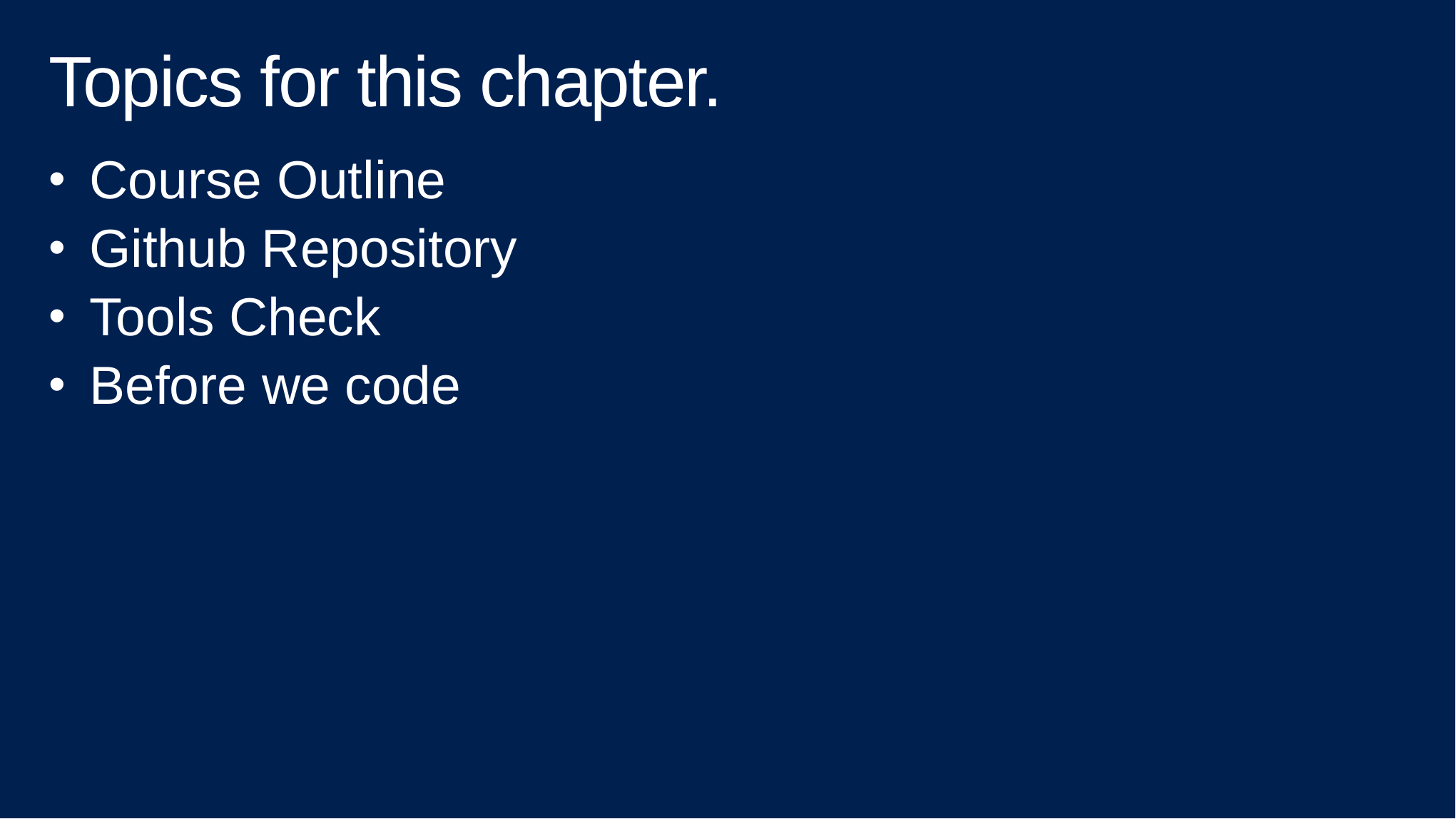

# Topics for this chapter.
Course Outline
Github Repository
Tools Check
Before we code